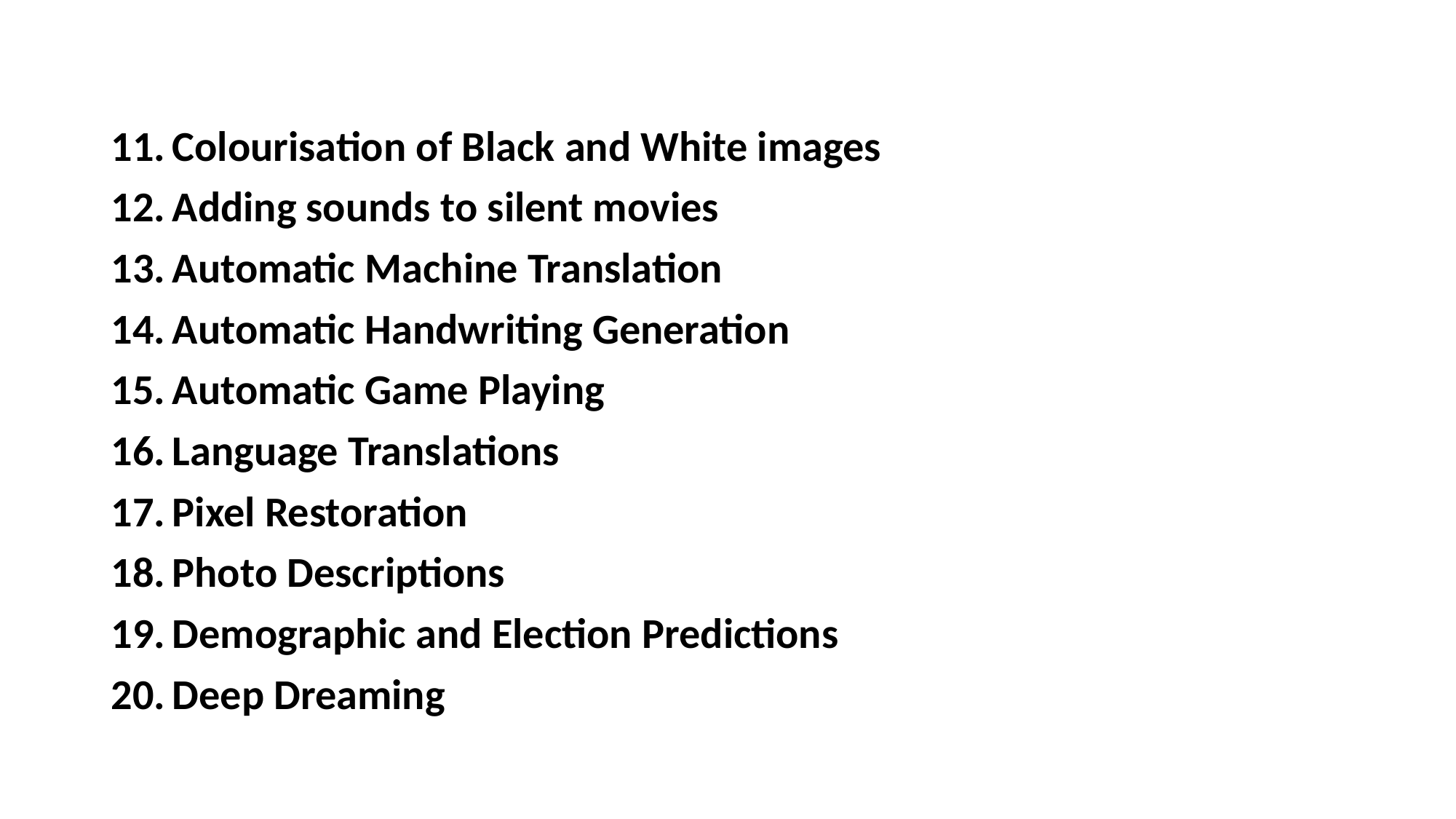

#
Colourisation of Black and White images
Adding sounds to silent movies
Automatic Machine Translation
Automatic Handwriting Generation
Automatic Game Playing
Language Translations
Pixel Restoration
Photo Descriptions
Demographic and Election Predictions
Deep Dreaming